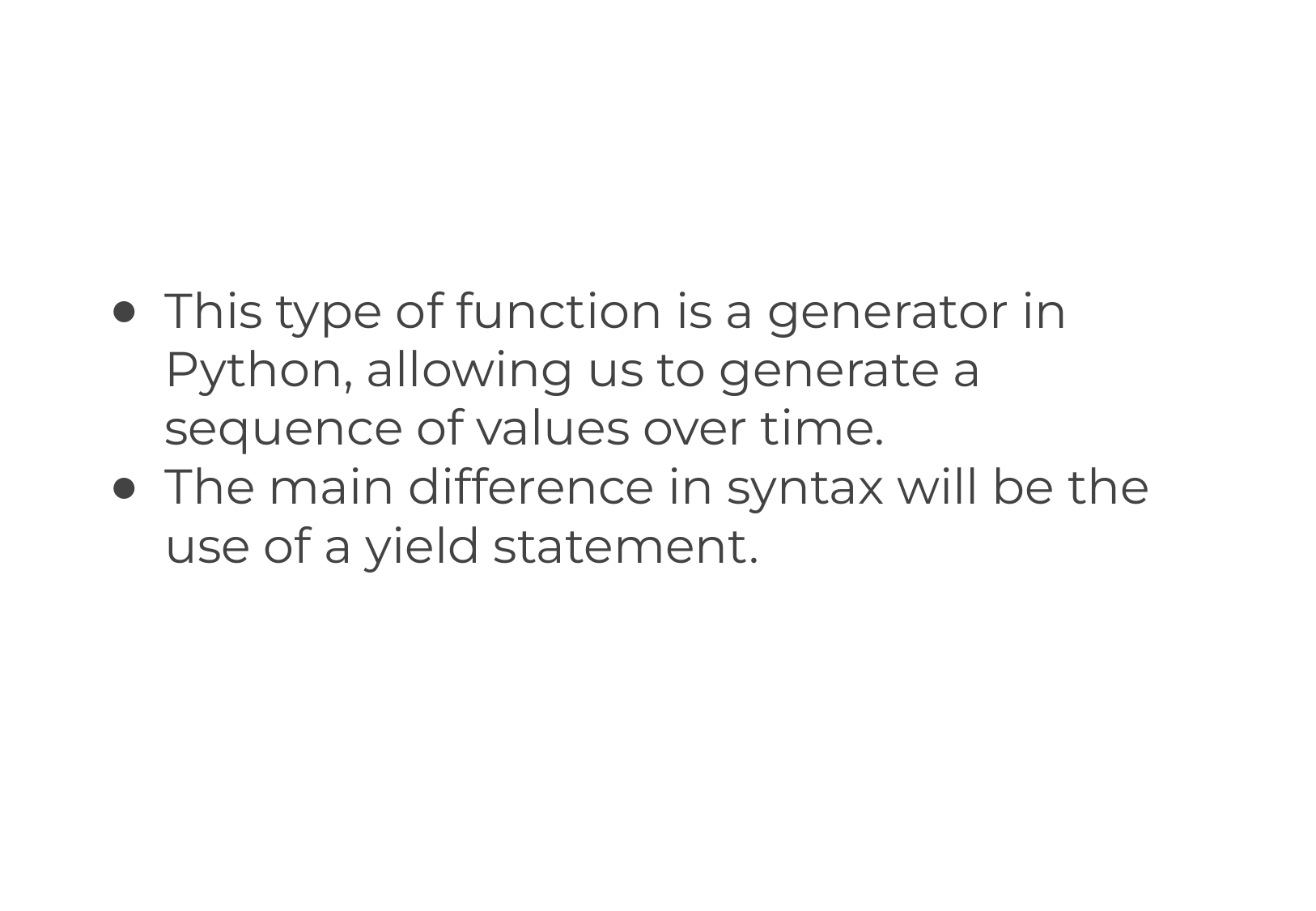

This type of function is a generator in Python, allowing us to generate a sequence of values over time.
The main difference in syntax will be the use of a yield statement.